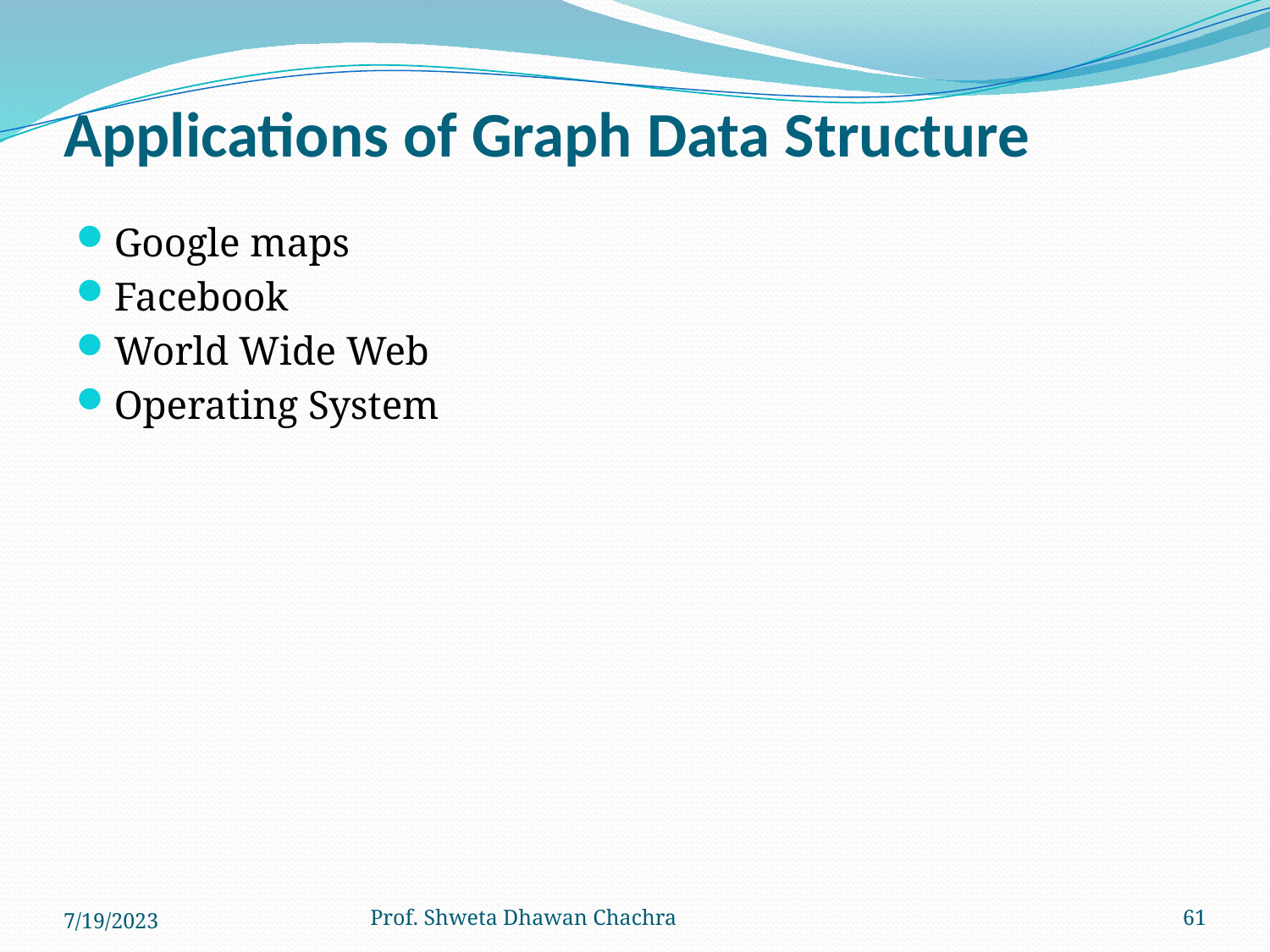

# Applications of Graph Data Structure
Google maps
Facebook
World Wide Web
Operating System

7/19/2023
Prof. Shweta Dhawan Chachra
61